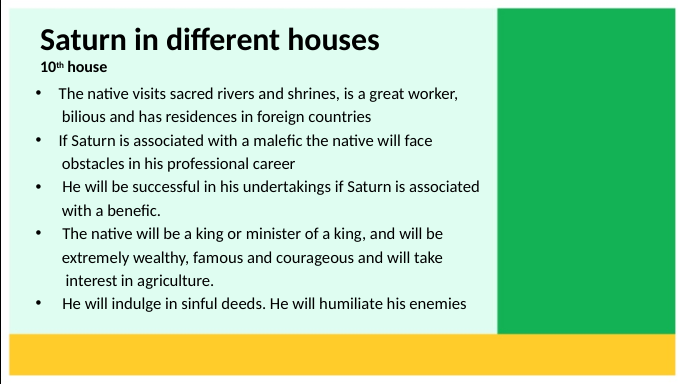

# Saturn in different houses 10th house
The native visits sacred rivers and shrines, is a great worker,
       bilious and has residences in foreign countries
If Saturn is associated with a malefic the native will face
       obstacles in his professional career
 He will be successful in his undertakings if Saturn is associated
       with a benefic.
 The native will be a king or minister of a king, and will be
       extremely wealthy, famous and courageous and will take
        interest in agriculture.
 He will indulge in sinful deeds. He will humiliate his enemies